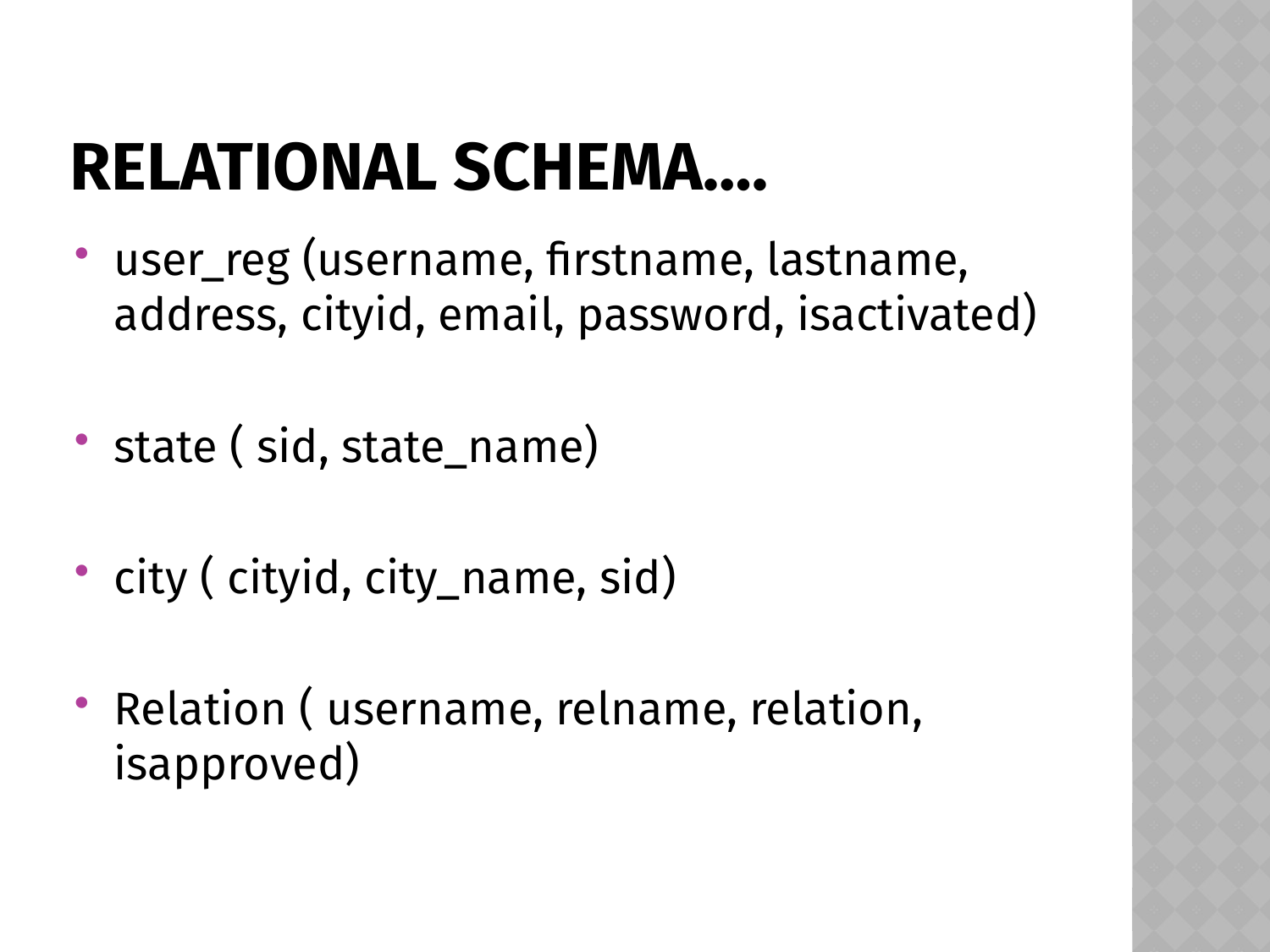

# Relational schema….
user_reg (username, firstname, lastname, address, cityid, email, password, isactivated)

state ( sid, state_name)

city ( cityid, city_name, sid)

Relation ( username, relname, relation, isapproved)